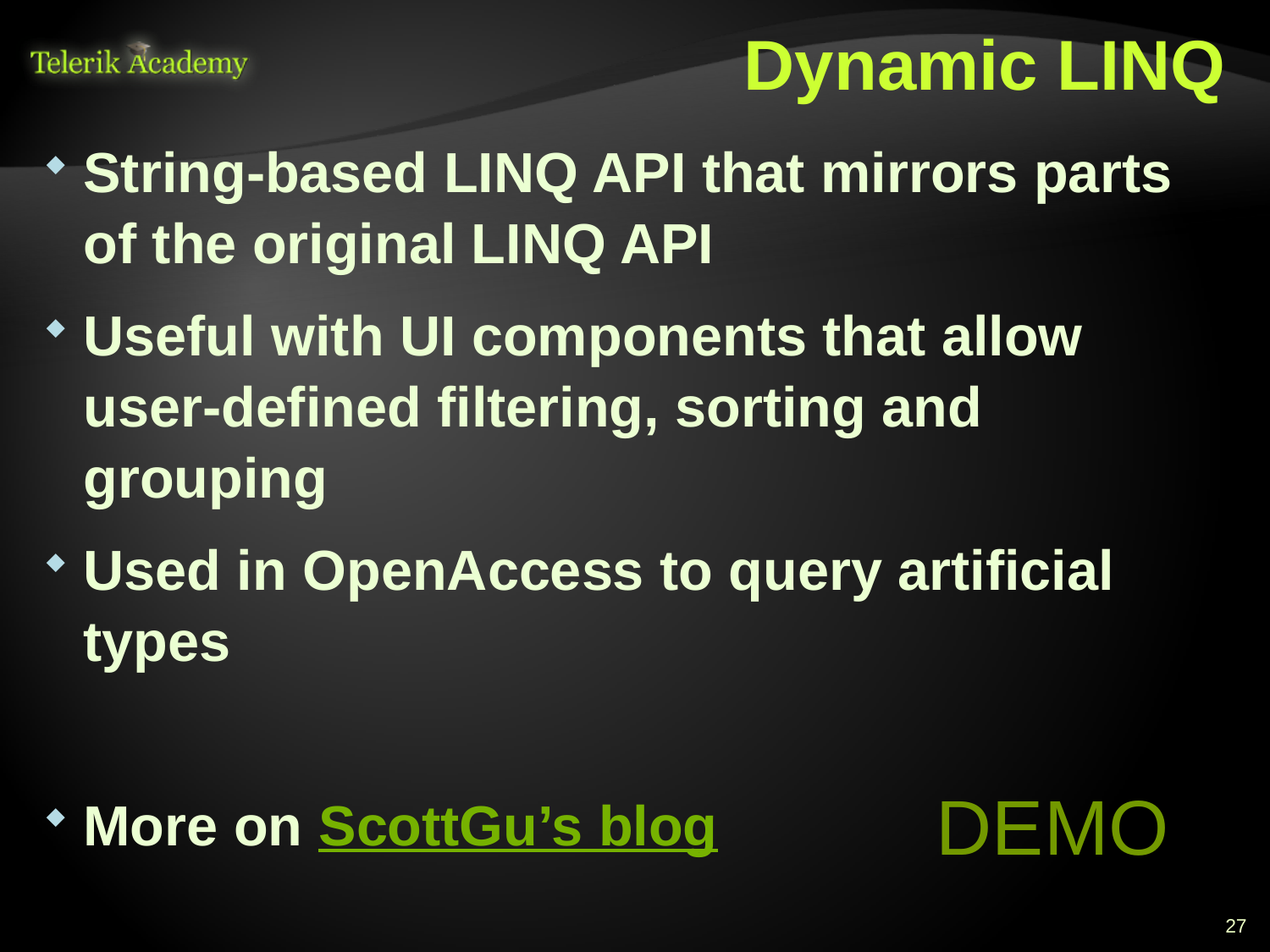

# Dynamic LINQ
String-based LINQ API that mirrors parts of the original LINQ API
Useful with UI components that allow user-defined filtering, sorting and grouping
Used in OpenAccess to query artificial types

More on ScottGu’s blog
DEMO
27